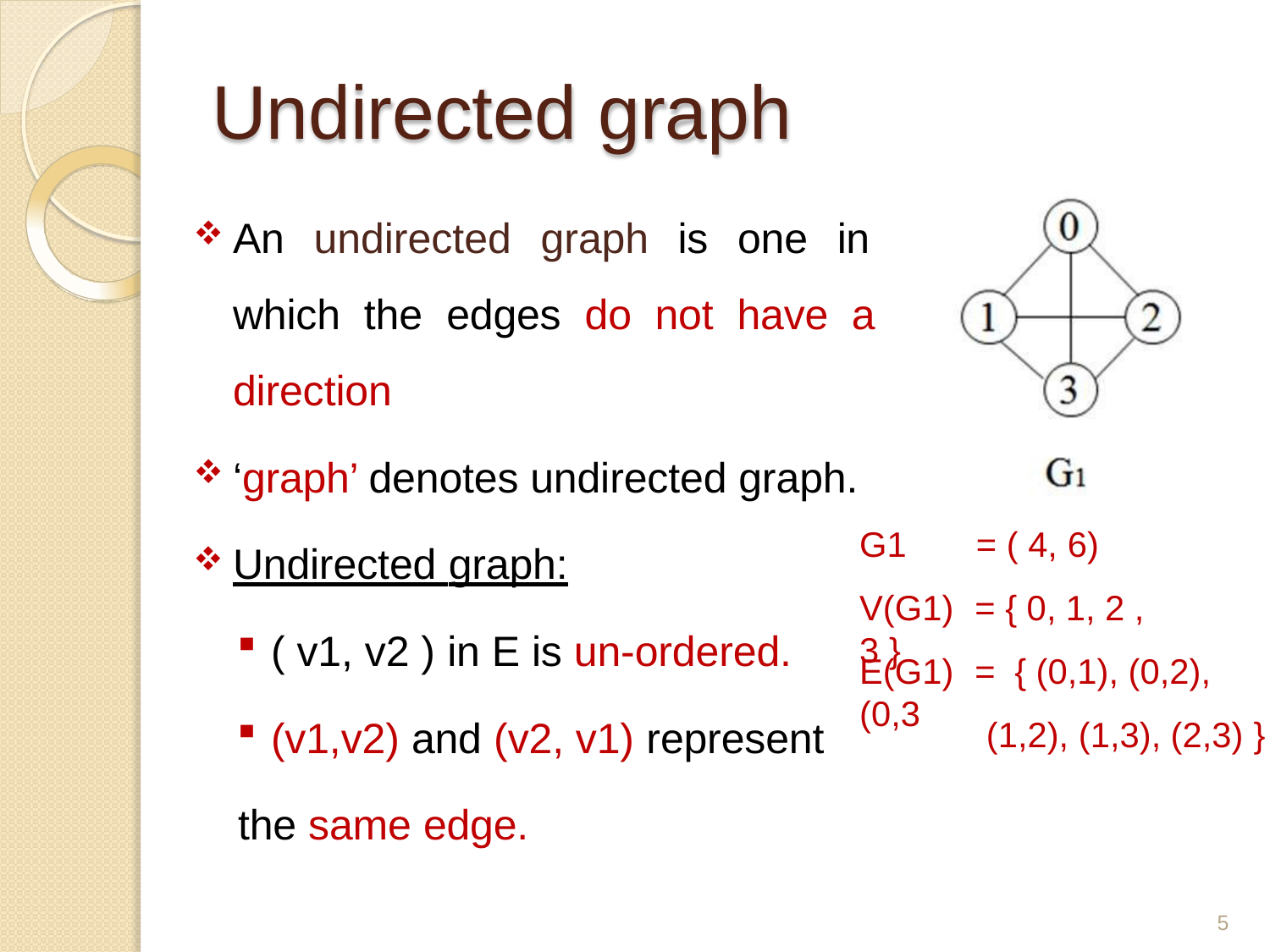

# Undirected graph
An undirected graph is one in  which the edges do not have a  direction
‘graph’ denotes undirected graph.

G1	= ( 4, 6)
V(G1)	= { 0, 1, 2 , 3 }
Undirected graph:
( v1, v2 ) in E is un-ordered.
E(G1)	=	{ (0,1), (0,2), (0,3
(v1,v2) and (v2, v1) represent
(1,2), (1,3), (2,3) }
the same edge.
5